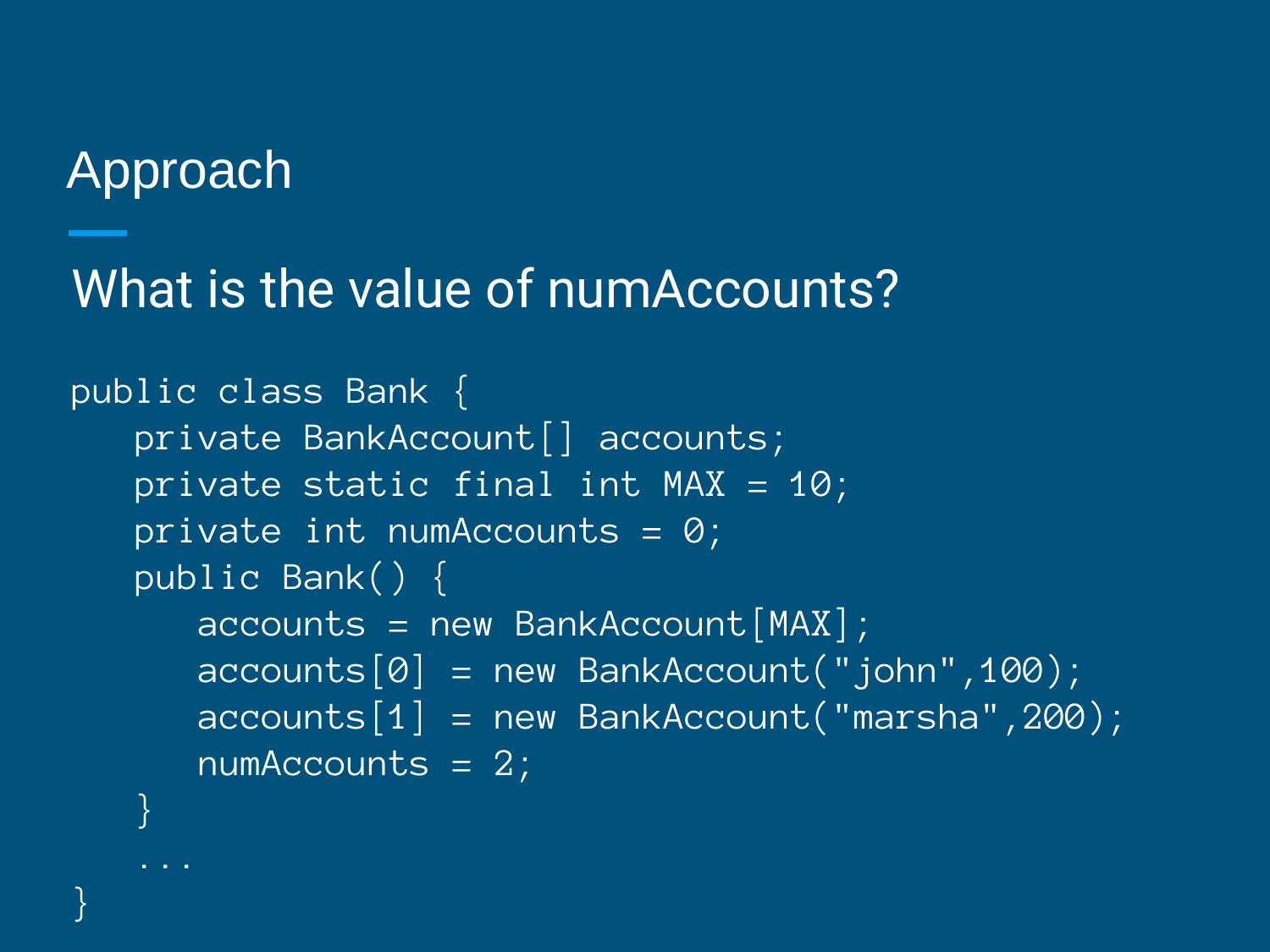

# Approach
What is the value of numAccounts?

public class Bank {
   private BankAccount[] accounts;
   private static final int MAX = 10;
   private int numAccounts = 0;
   public Bank() {
      accounts = new BankAccount[MAX];
      accounts[0] = new BankAccount("john",100);
      accounts[1] = new BankAccount("marsha",200);
      numAccounts = 2;
   }
   ...
}